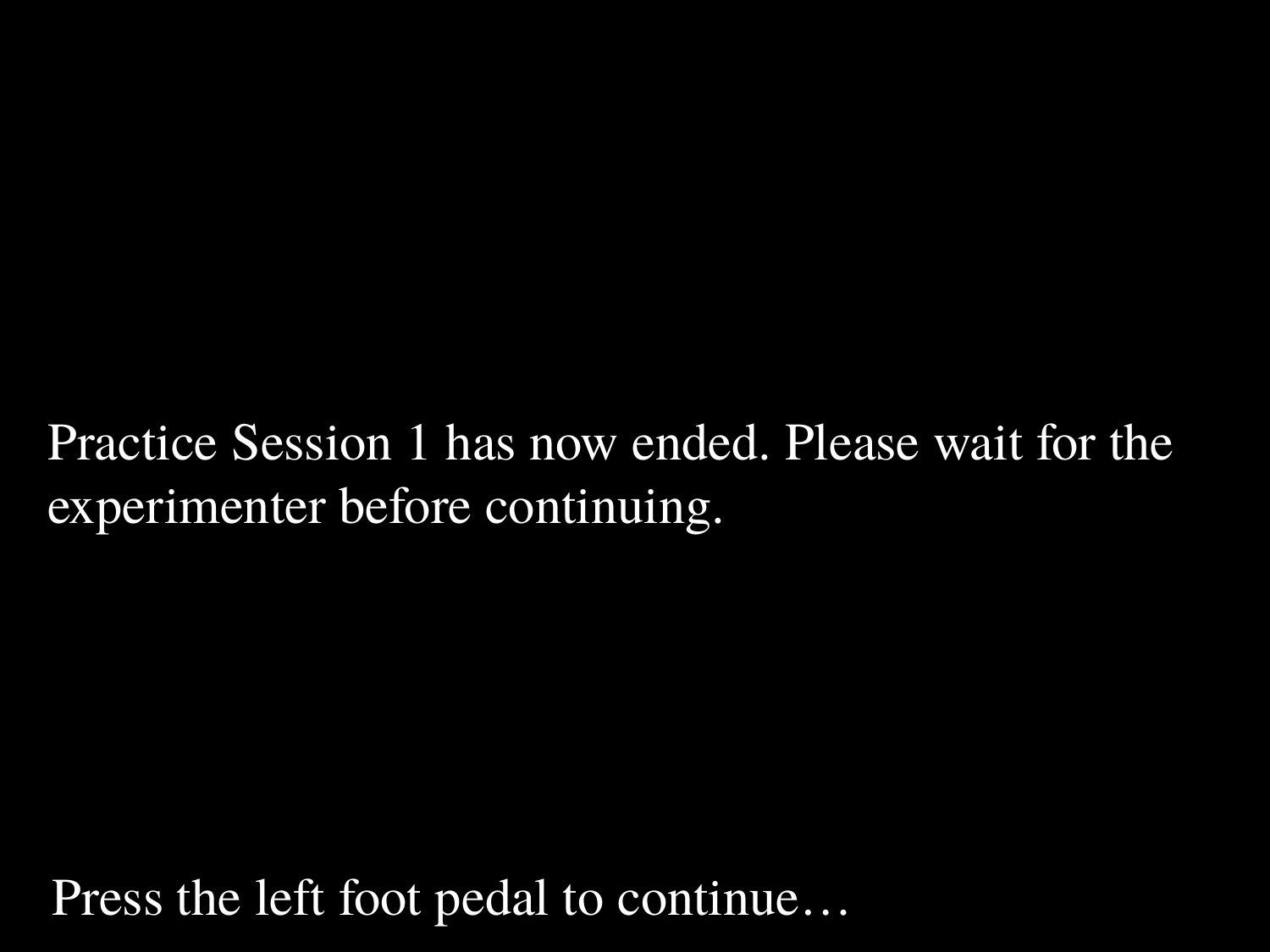

Practice Session 1 has now ended. Please wait for the experimenter before continuing.
Press the left foot pedal to continue…